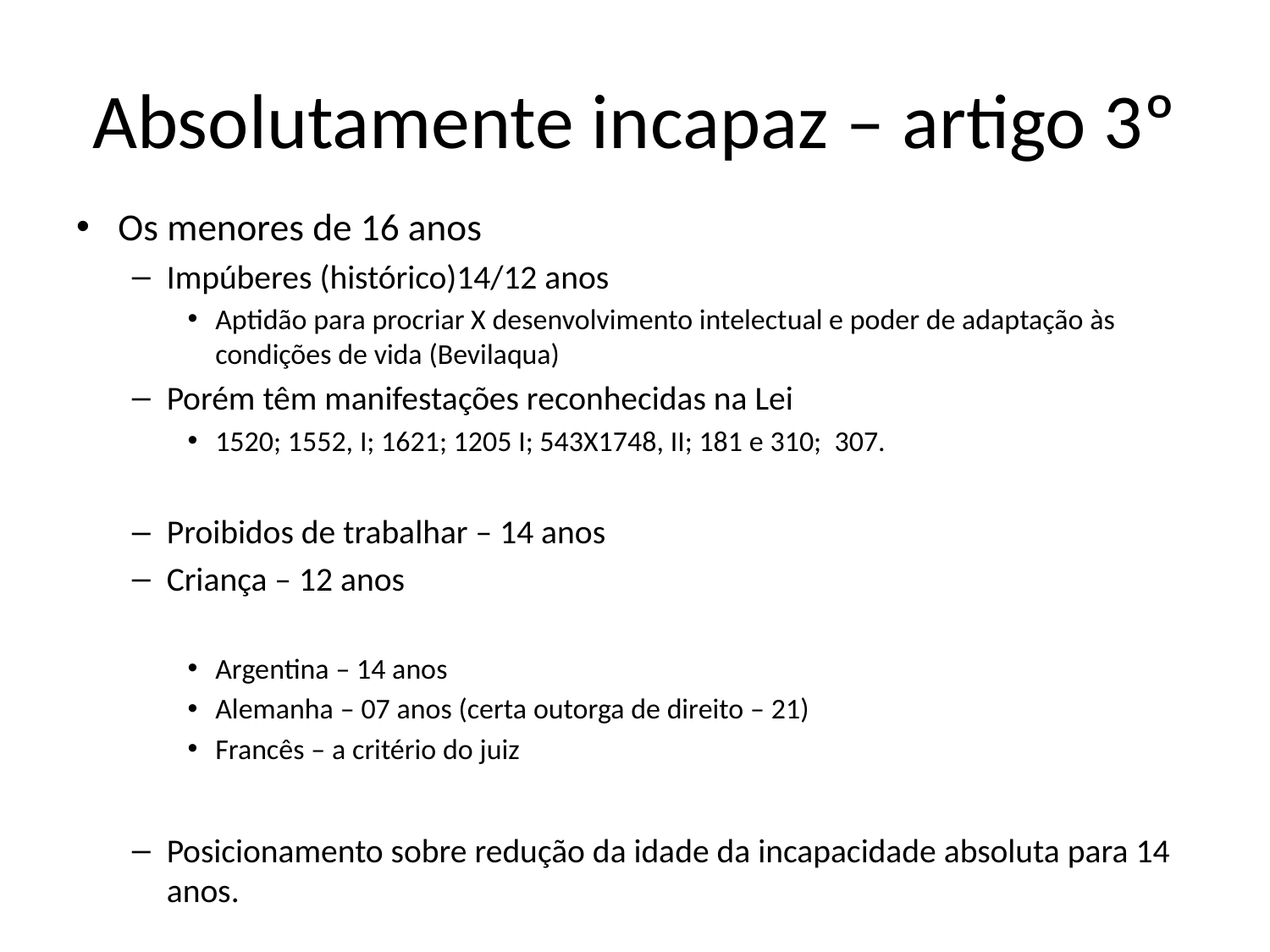

# Absolutamente incapaz – artigo 3º
Os menores de 16 anos
Impúberes (histórico)14/12 anos
Aptidão para procriar X desenvolvimento intelectual e poder de adaptação às condições de vida (Bevilaqua)
Porém têm manifestações reconhecidas na Lei
1520; 1552, I; 1621; 1205 I; 543X1748, II; 181 e 310;  307.

Proibidos de trabalhar – 14 anos
Criança – 12 anos

Argentina – 14 anos
Alemanha – 07 anos (certa outorga de direito – 21)
Francês – a critério do juiz

Posicionamento sobre redução da idade da incapacidade absoluta para 14 anos.